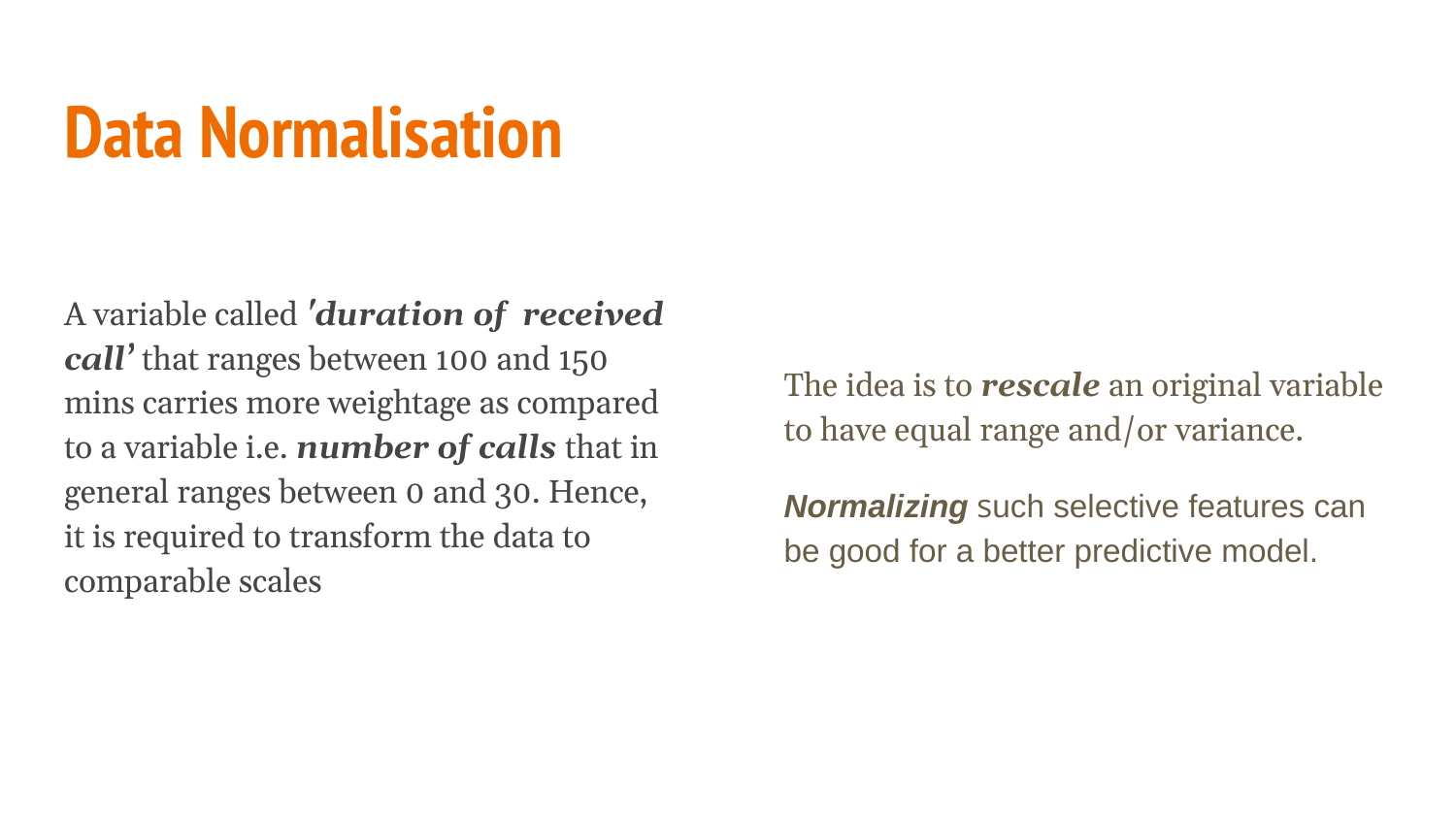

# Data Normalisation

A variable called 'duration of  received call’ that ranges between 100 and 150 mins carries more weightage as compared to a variable i.e. number of calls that in general ranges between 0 and 30. Hence, it is required to transform the data to comparable scales

The idea is to rescale an original variable to have equal range and/or variance.
Normalizing such selective features can be good for a better predictive model.